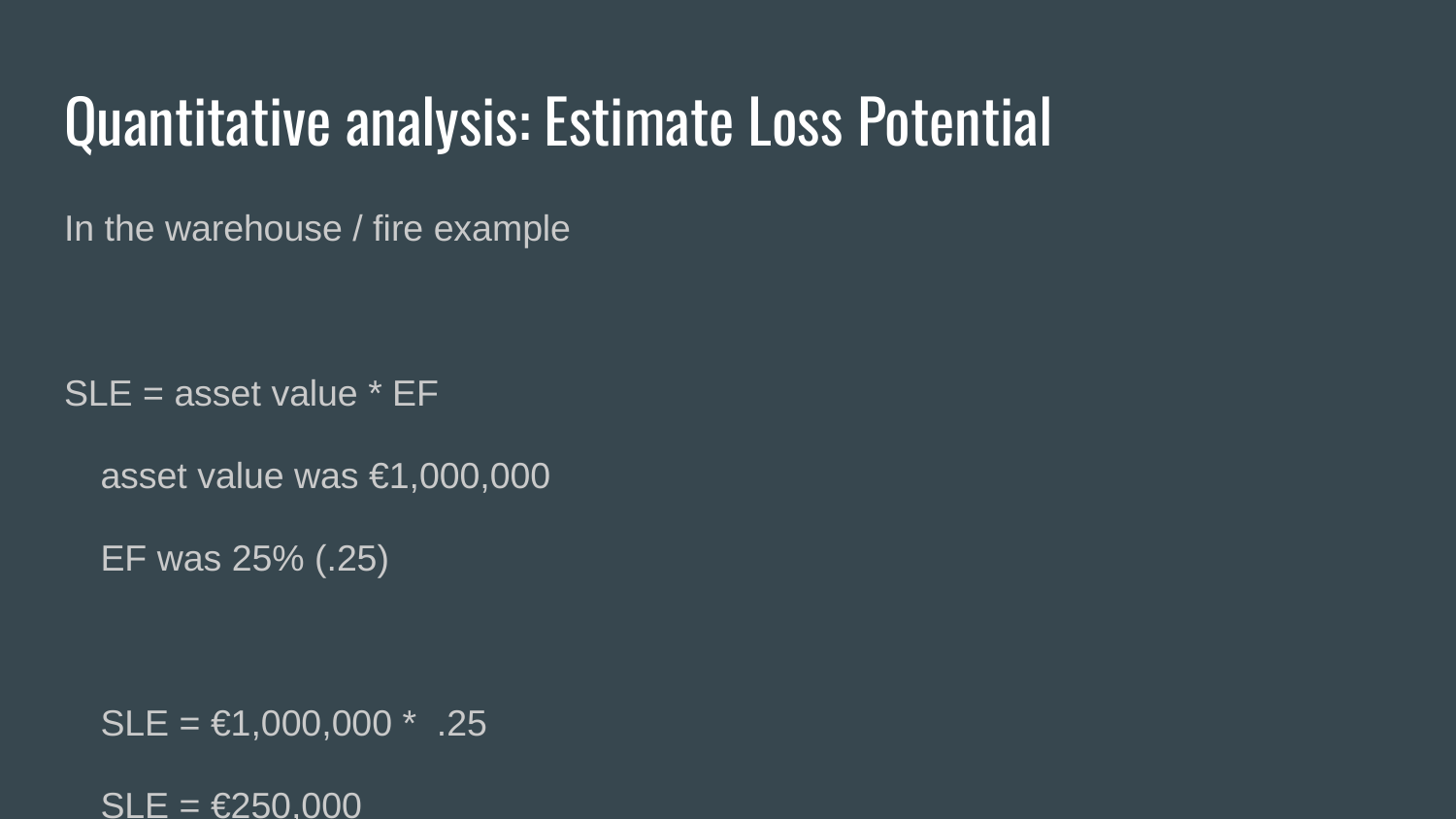

# Quantitative analysis: Estimate Loss Potential ​
In the warehouse / fire example​
​
SLE = asset value * EF​
asset value was €1,000,000​
EF was 25% (.25)​
​
SLE = €1,000,000 *  .25 ​
SLE = €250,000​
​
​